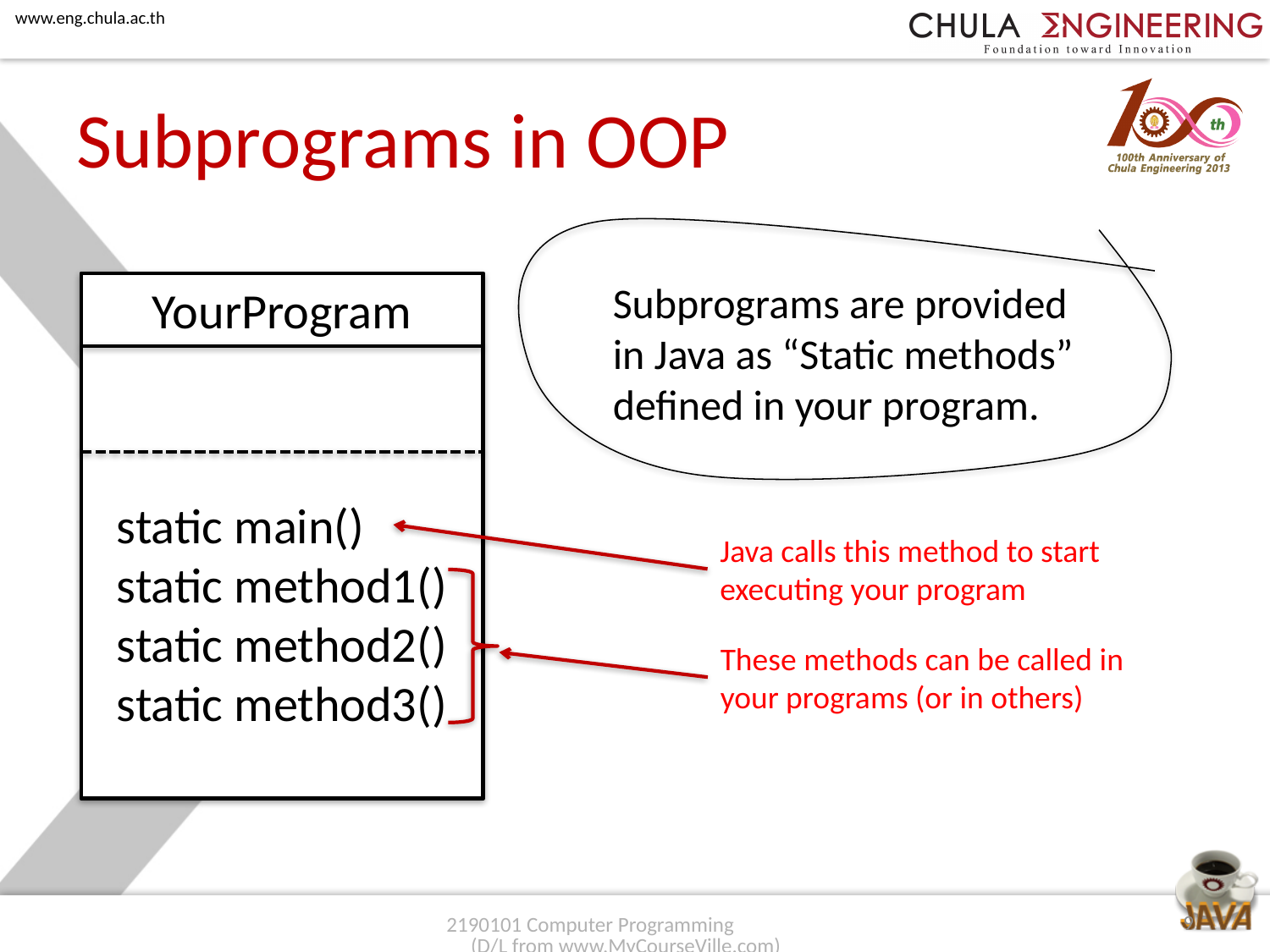

# Subprograms in OOP

Subprograms are provided
in Java as “Static methods”
defined in your program.

YourProgram
static main()
static method1()
static method2()
static method3()
Java calls this method to start
executing your program

These methods can be called in
your programs (or in others)
9
2190101 Computer Programming                       (D/L from www.MyCourseVille.com)